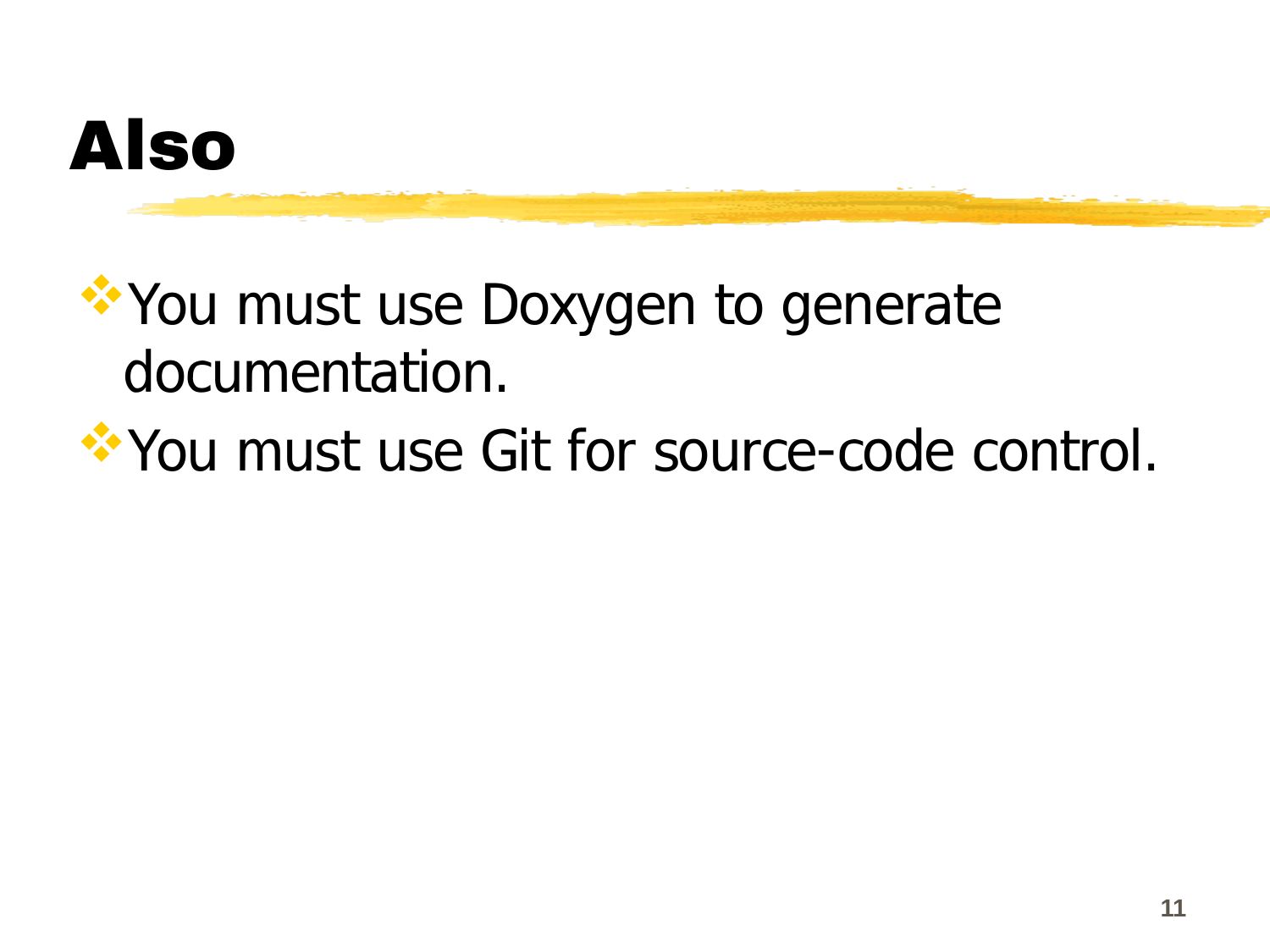

# Also
You must use Doxygen to generate documentation.
You must use Git for source-code control.
11